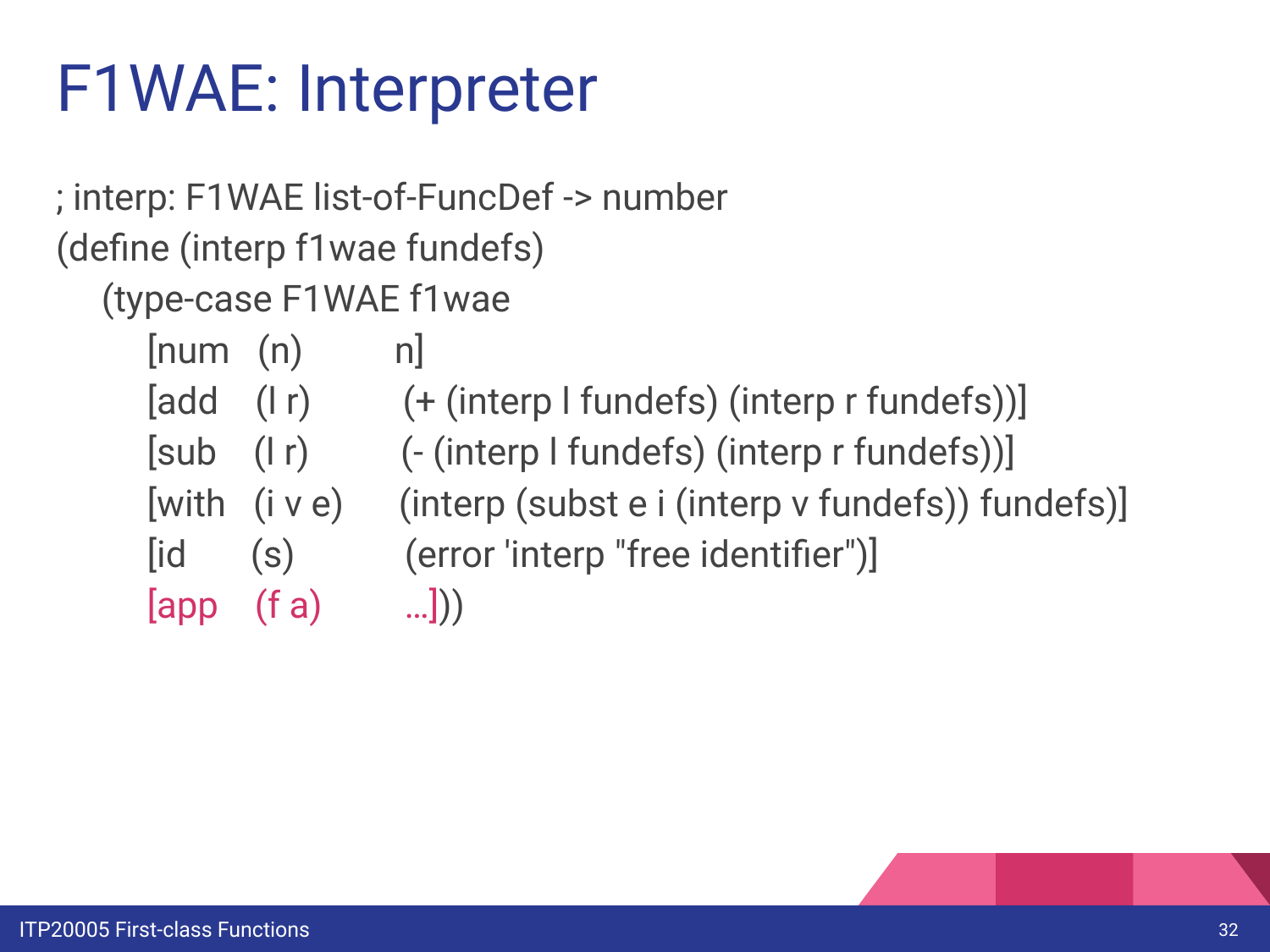

# F1WAE: Interpreter
; interp: F1WAE list-of-FuncDef -> number
(define (interp f1wae fundefs)
     (type-case F1WAE f1wae
          [num   (n)          n]
          [add    (l r)          (+ (interp l fundefs) (interp r fundefs))]
          [sub    (l r)          (- (interp l fundefs) (interp r fundefs))]
          [with   (i v e)      (interp (subst e i (interp v fundefs)) fundefs)]
          [id       (s)            (error 'interp "free identifier")]
          [app    (f a)         …]))
32